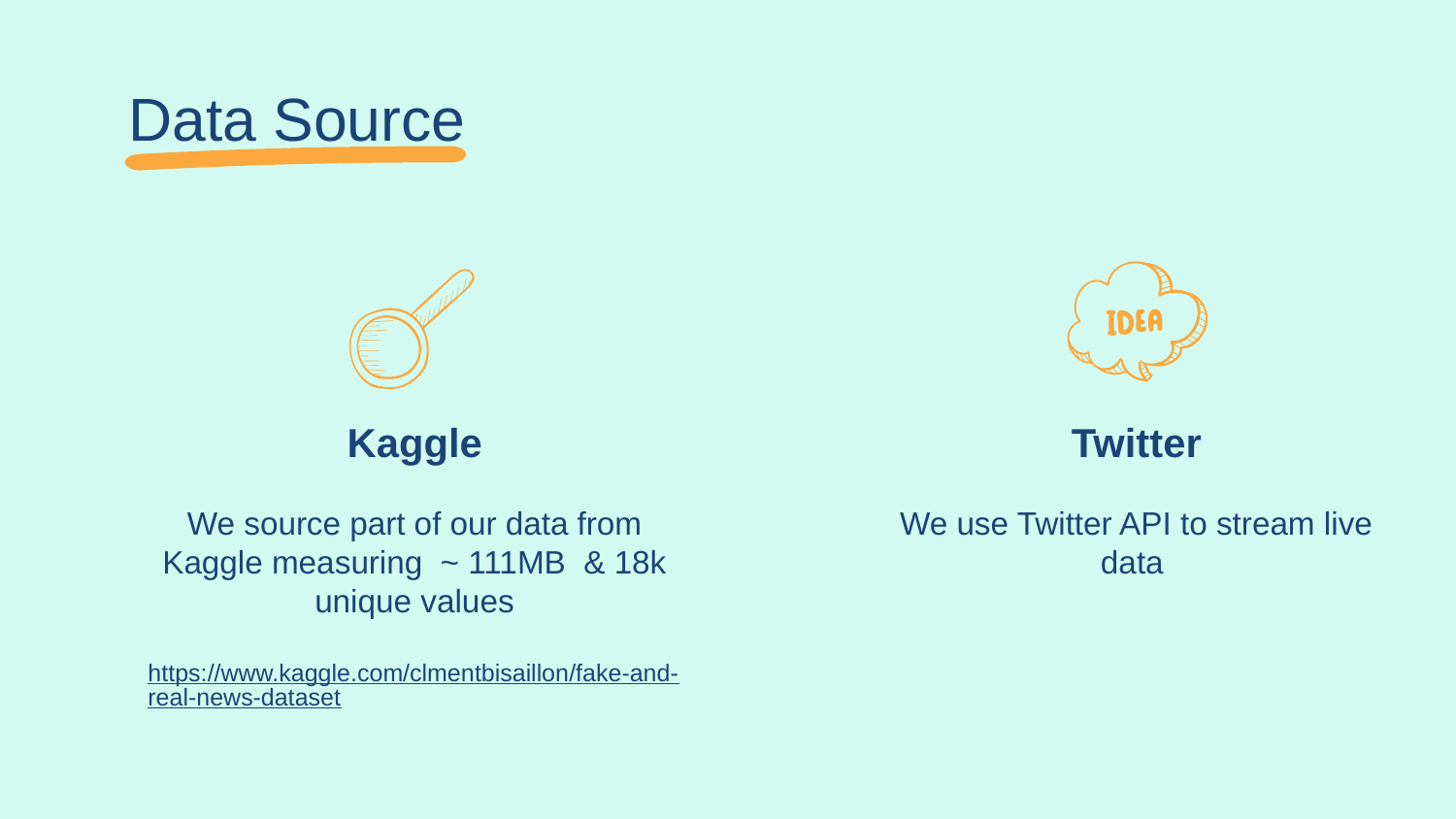

# Data Source

Kaggle
Twitter
We source part of our data from
Kaggle measuring  ~ 111MB  & 18k unique values

https://www.kaggle.com/clmentbisaillon/fake-and-real-news-dataset

We use Twitter API to stream live data